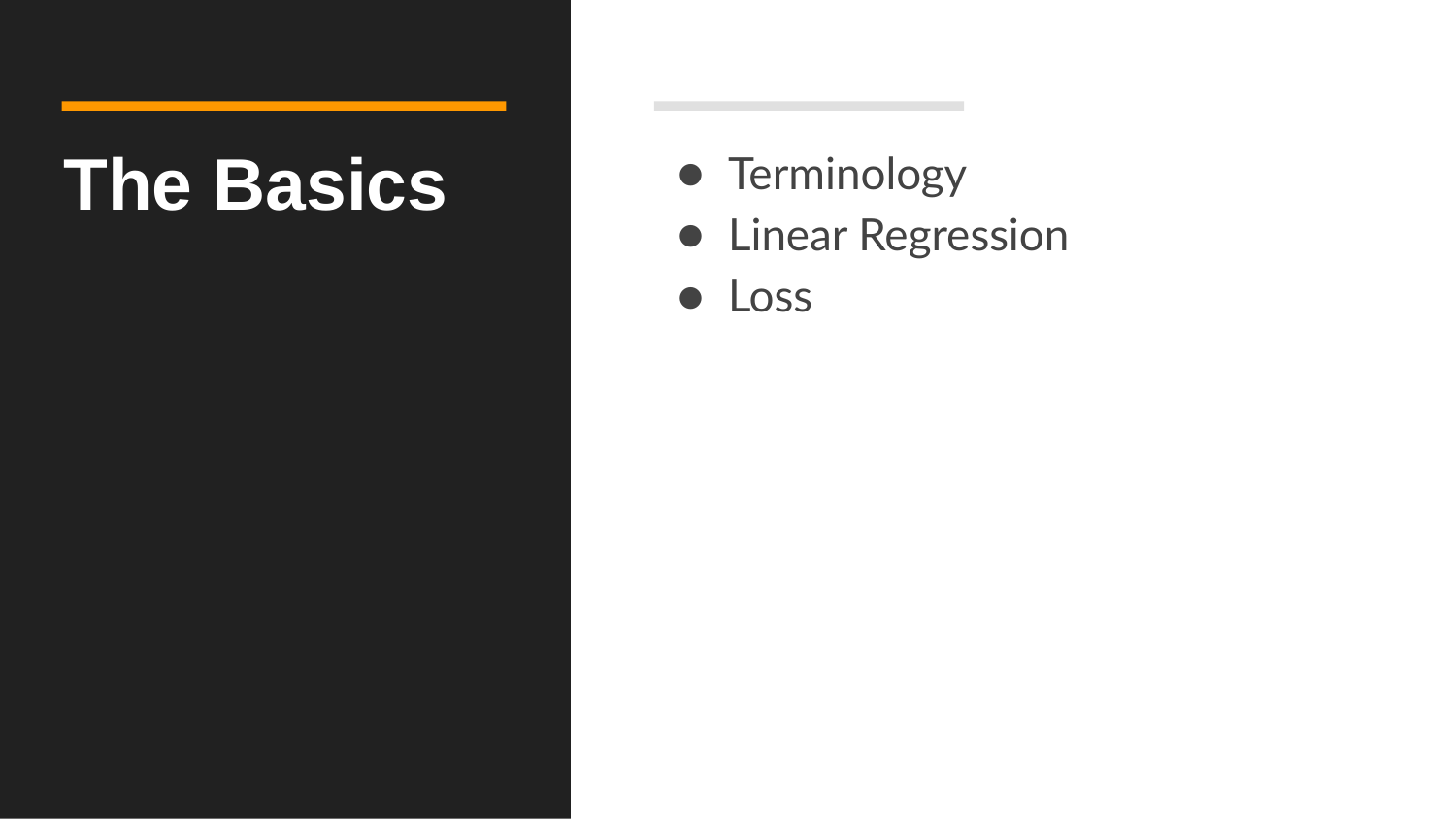

# The Basics
Terminology
Linear Regression
Loss